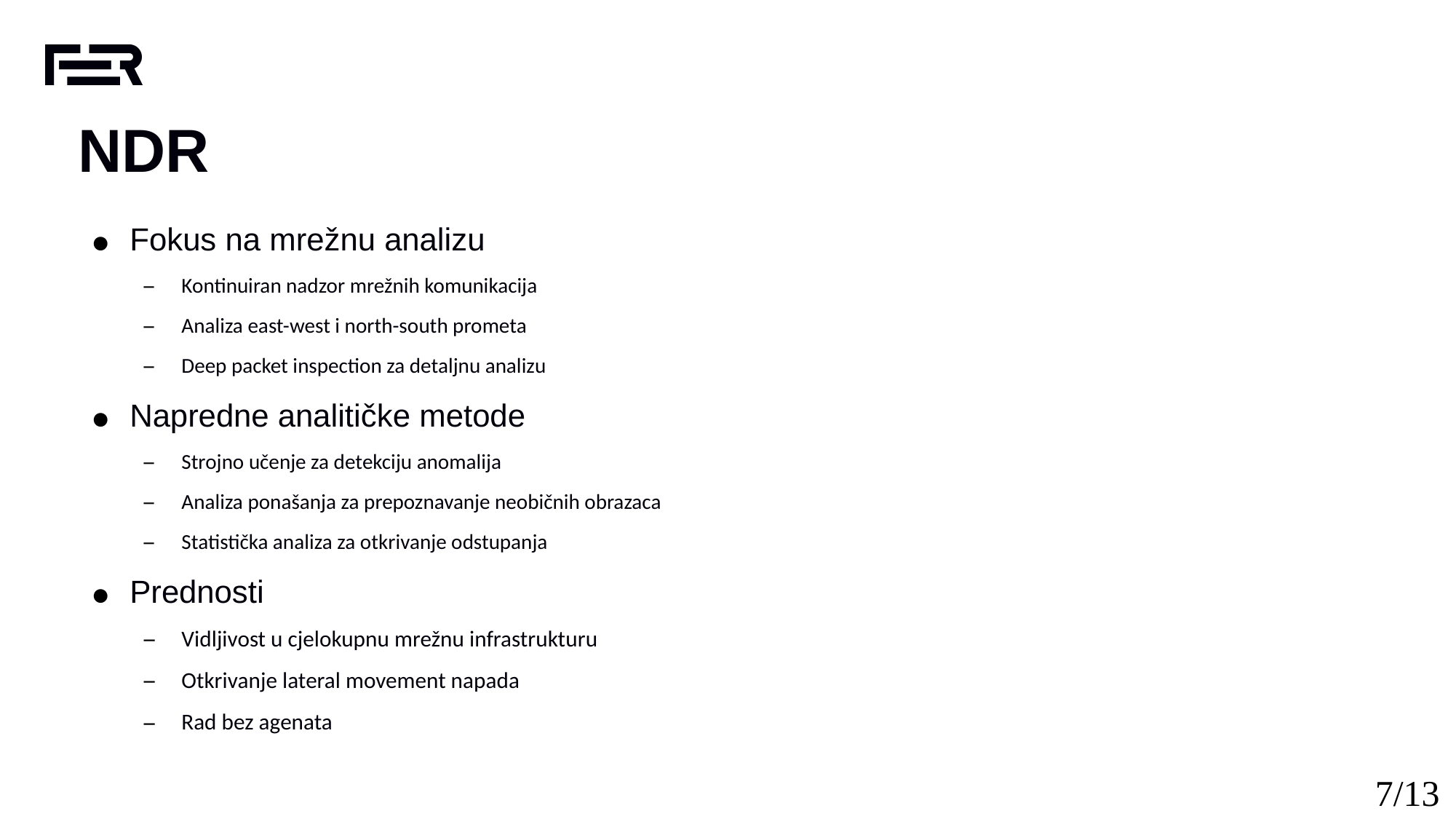

NDR
Fokus na mrežnu analizu
Kontinuiran nadzor mrežnih komunikacija
Analiza east-west i north-south prometa
Deep packet inspection za detaljnu analizu
Napredne analitičke metode
Strojno učenje za detekciju anomalija
Analiza ponašanja za prepoznavanje neobičnih obrazaca
Statistička analiza za otkrivanje odstupanja
Prednosti
Vidljivost u cjelokupnu mrežnu infrastrukturu
Otkrivanje lateral movement napada
Rad bez agenata
7/13